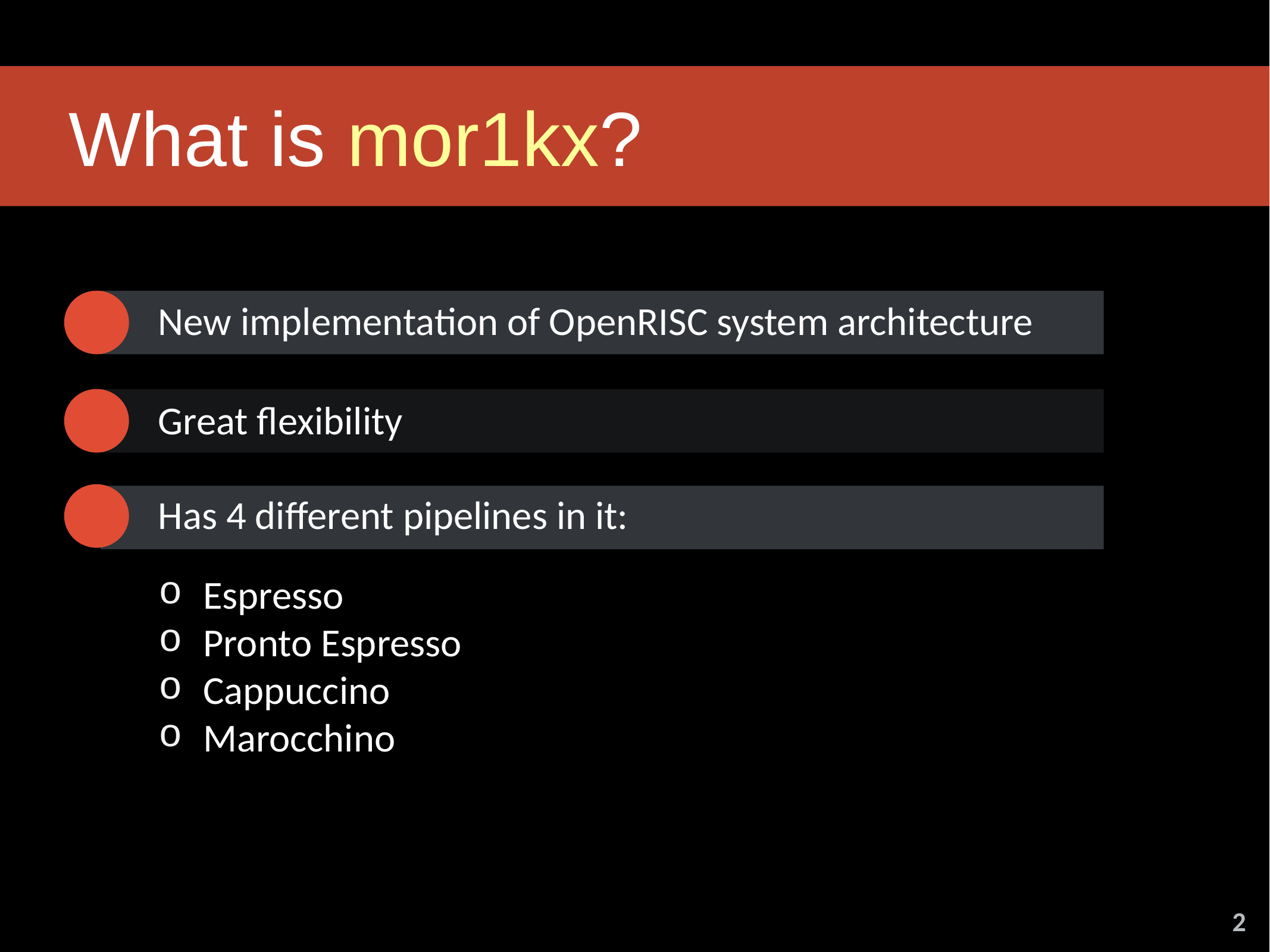

What is mor1kx?

New implementation of OpenRISC system architecture

Great flexibility

Has 4 different pipelines in it:

Espresso
Pronto Espresso
Cappuccino
Marocchino

2